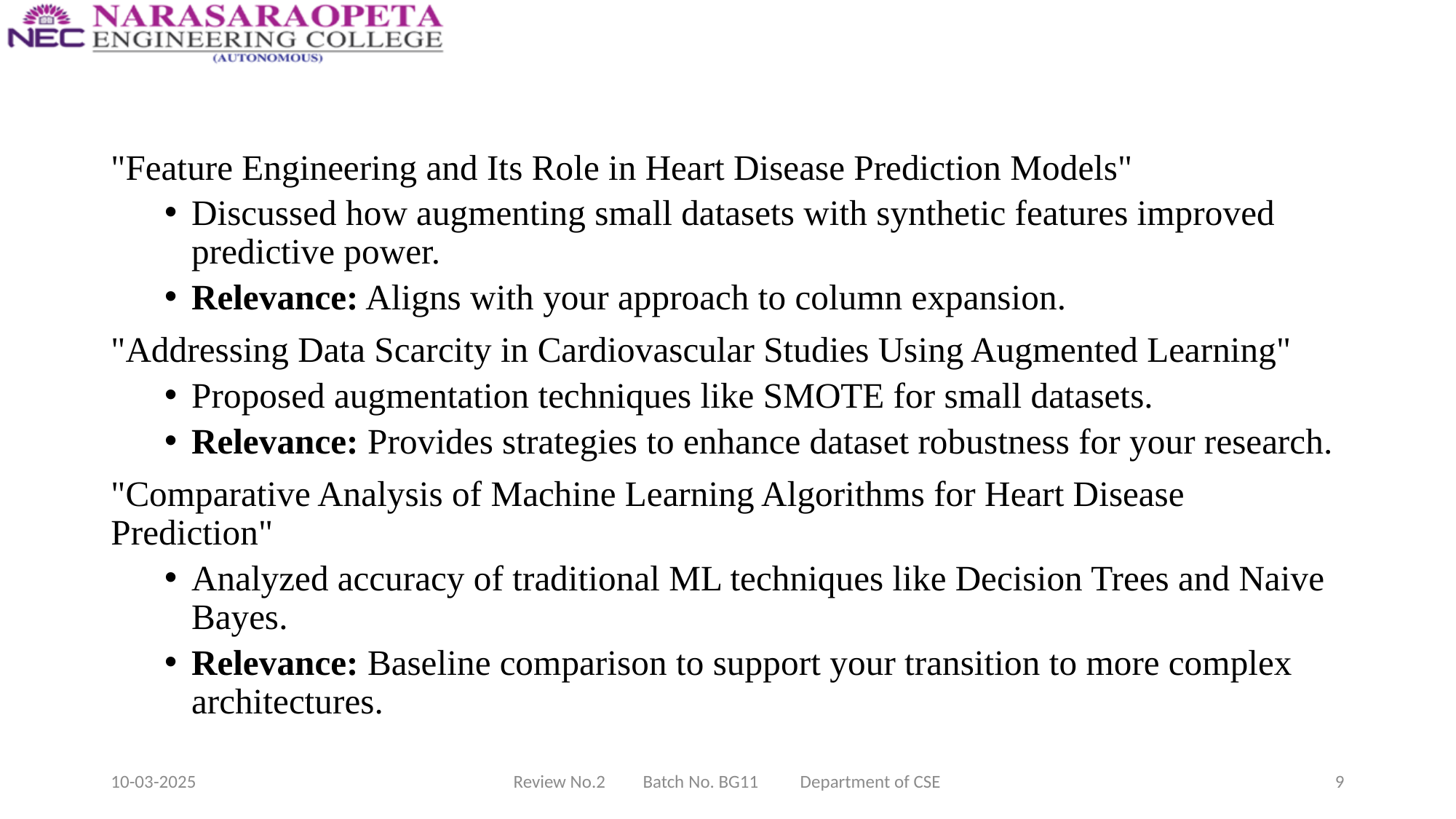

"Feature Engineering and Its Role in Heart Disease Prediction Models"
Discussed how augmenting small datasets with synthetic features improved predictive power.
Relevance: Aligns with your approach to column expansion.
"Addressing Data Scarcity in Cardiovascular Studies Using Augmented Learning"
Proposed augmentation techniques like SMOTE for small datasets.
Relevance: Provides strategies to enhance dataset robustness for your research.
"Comparative Analysis of Machine Learning Algorithms for Heart Disease Prediction"
Analyzed accuracy of traditional ML techniques like Decision Trees and Naive Bayes.
Relevance: Baseline comparison to support your transition to more complex architectures.

10-03-2025
Review No.2         Batch No. BG11          Department of CSE
9